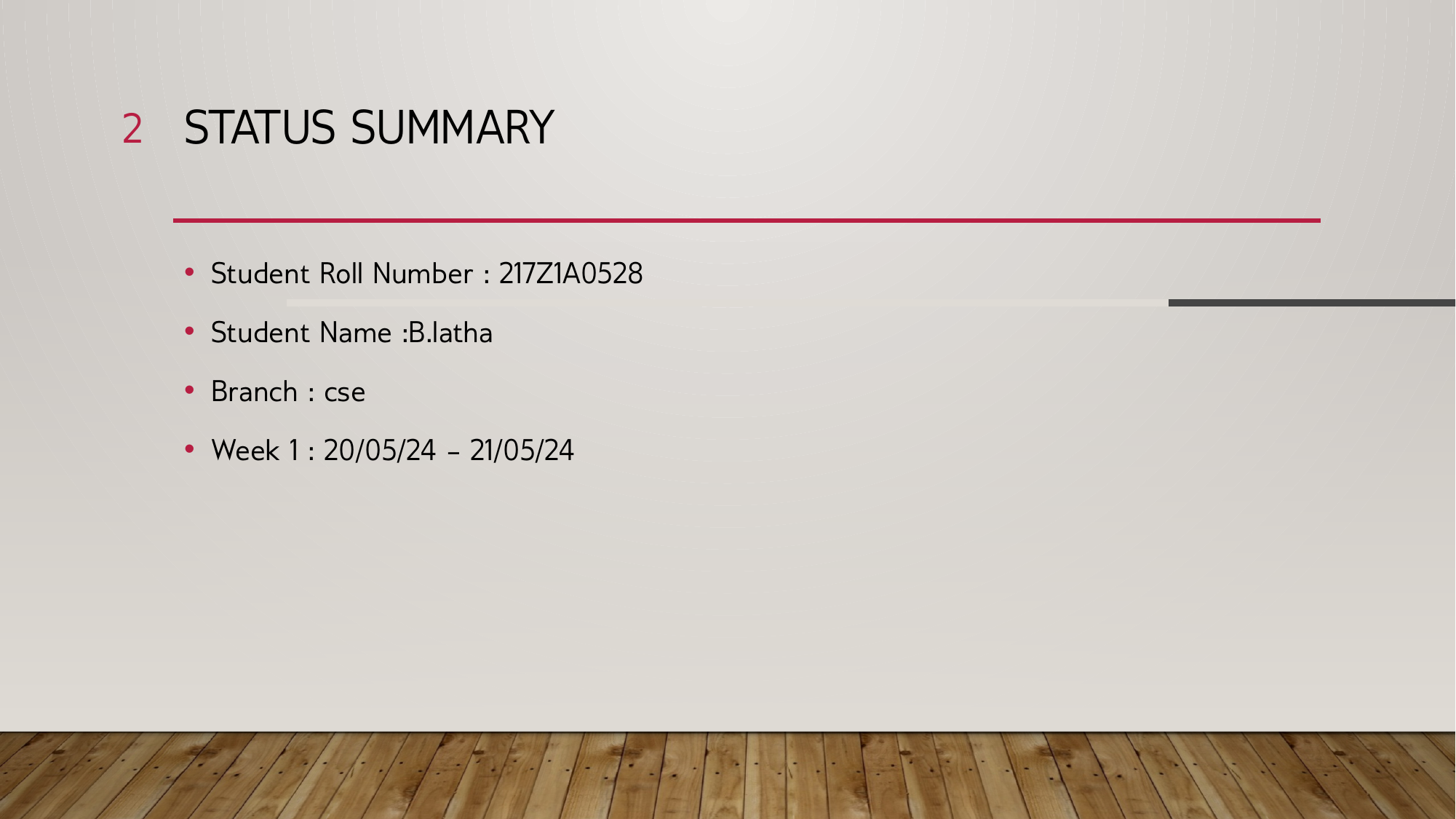

2
# STATUS SUMMARY
Student Roll Number : 217Z1A0528
Student Name :B.latha
Branch : cse
Week 1 : 20/05/24 – 21/05/24